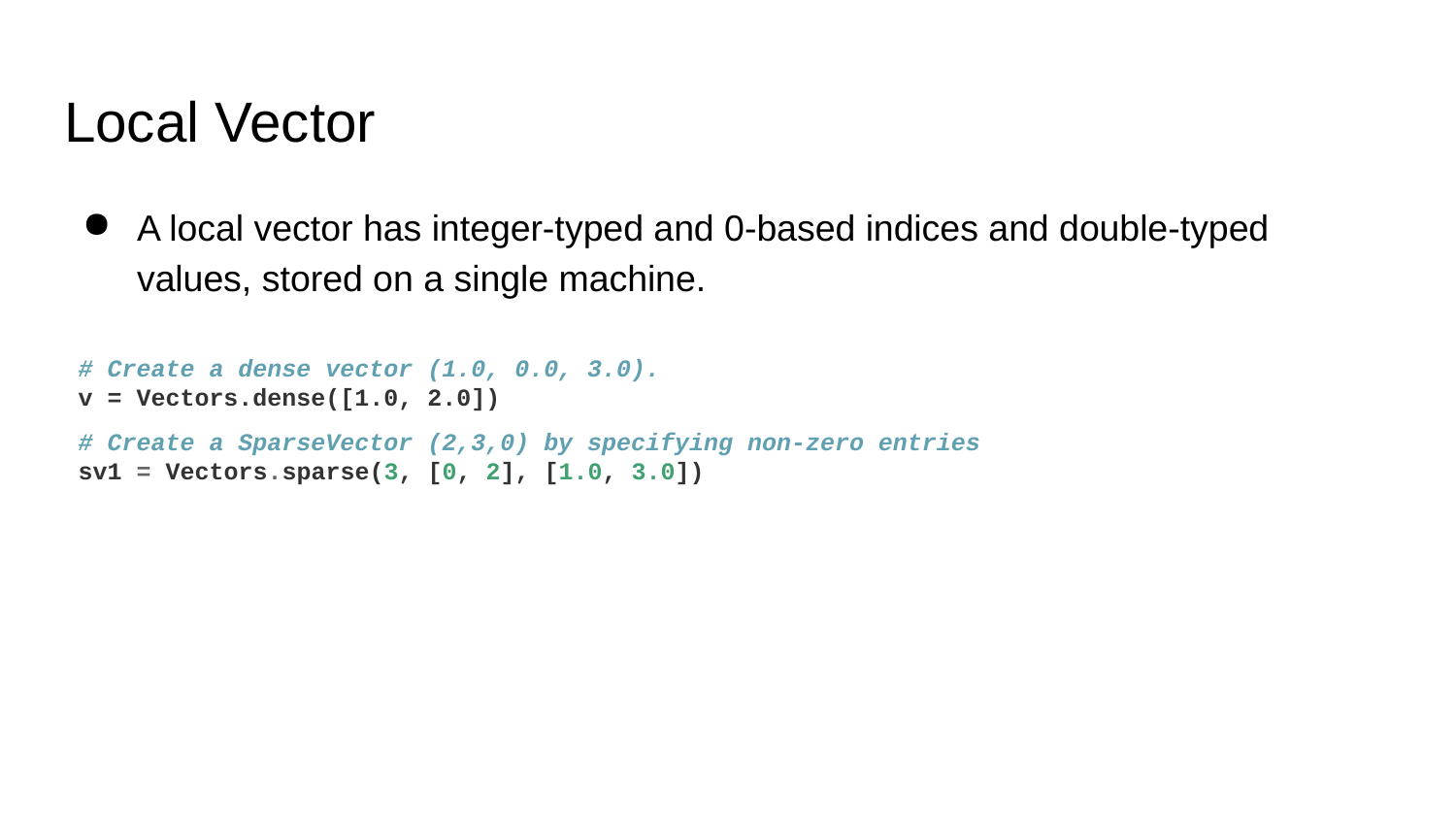

# Local Vector
A local vector has integer-typed and 0-based indices and double-typed values, stored on a single machine.
# Create a dense vector (1.0, 0.0, 3.0).
v = Vectors.dense([1.0, 2.0])
# Create a SparseVector (2,3,0) by specifying non-zero entries sv1 = Vectors.sparse(3, [0, 2], [1.0, 3.0])